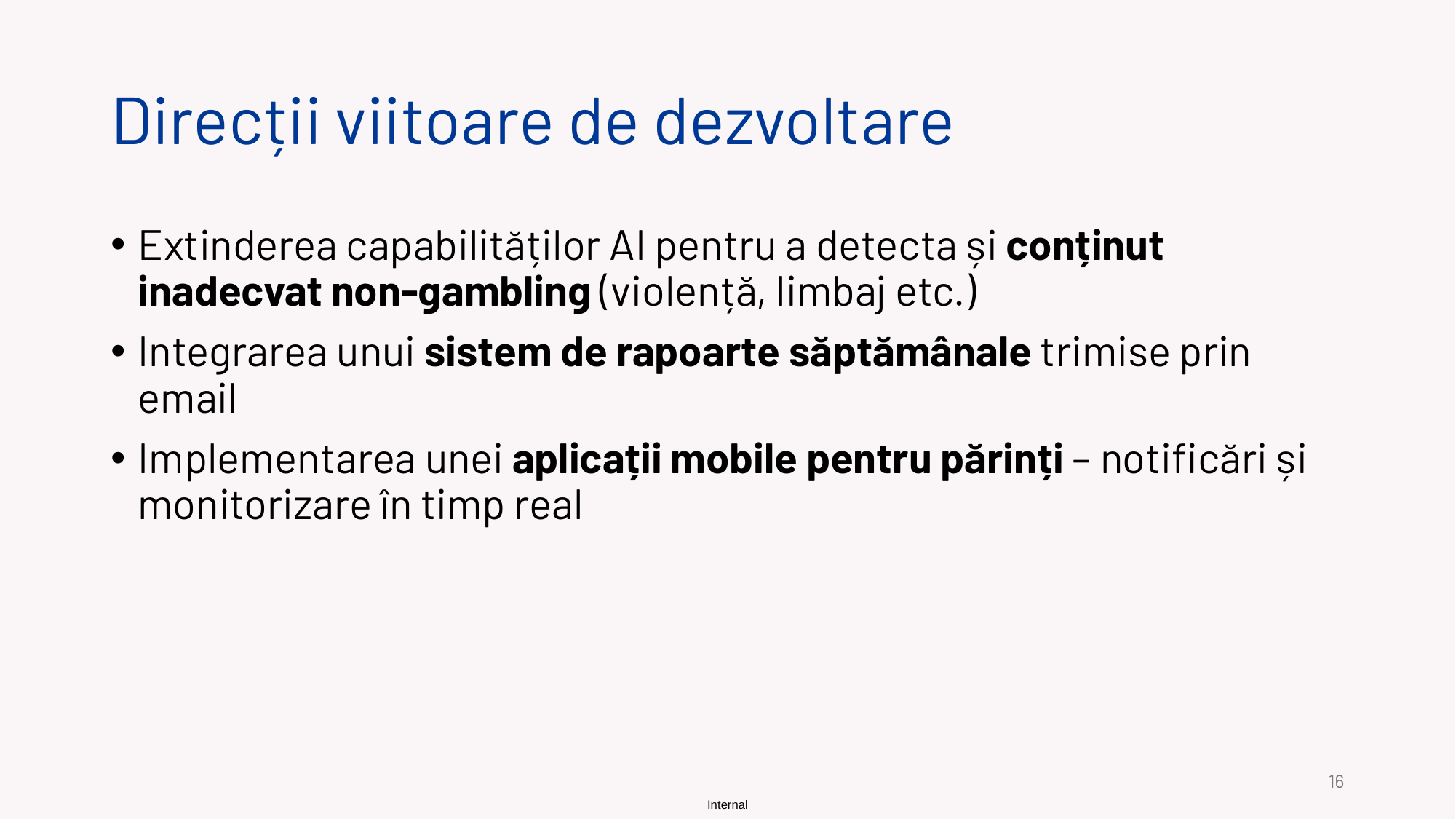

# Direcții viitoare de dezvoltare
Extinderea capabilităților AI pentru a detecta și conținut inadecvat non-gambling (violență, limbaj etc.)
Integrarea unui sistem de rapoarte săptămânale trimise prin email
Implementarea unei aplicații mobile pentru părinți – notificări și monitorizare în timp real

16